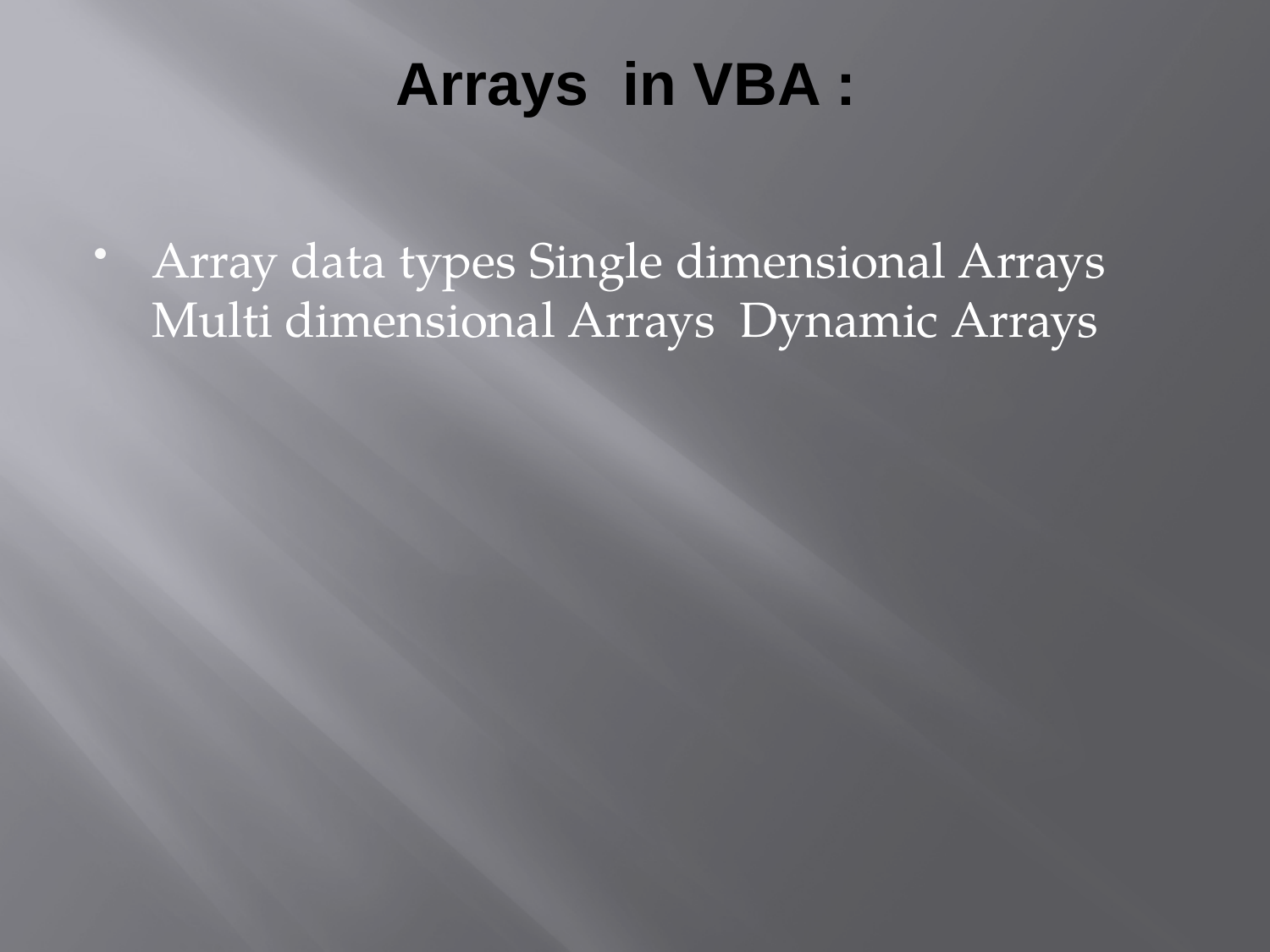

# Arrays  in VBA :
Array data types Single dimensional Arrays   Multi dimensional Arrays  Dynamic Arrays